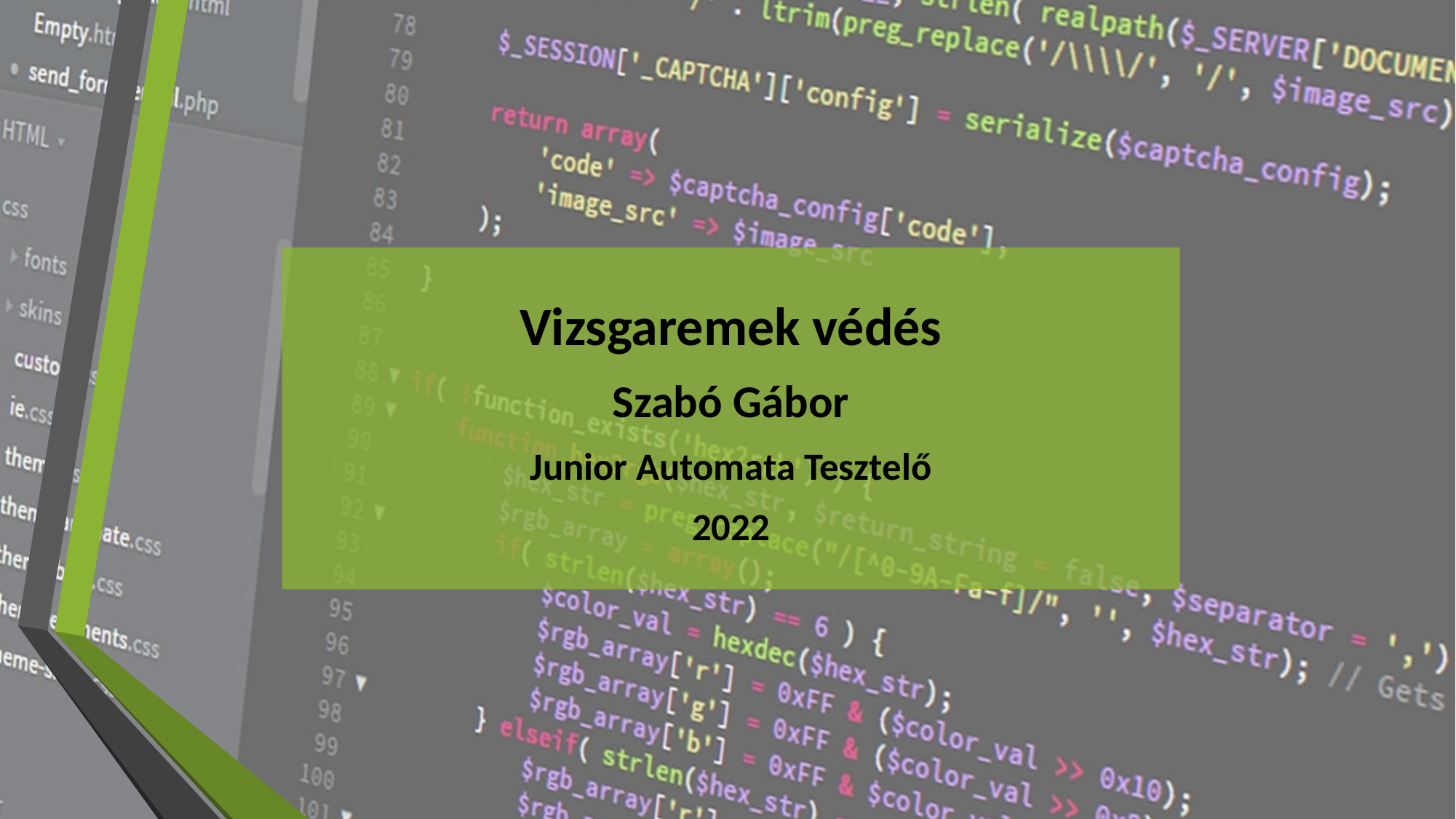

Vizsgaremek védés
Szabó Gábor
Junior Automata Tesztelő
2022